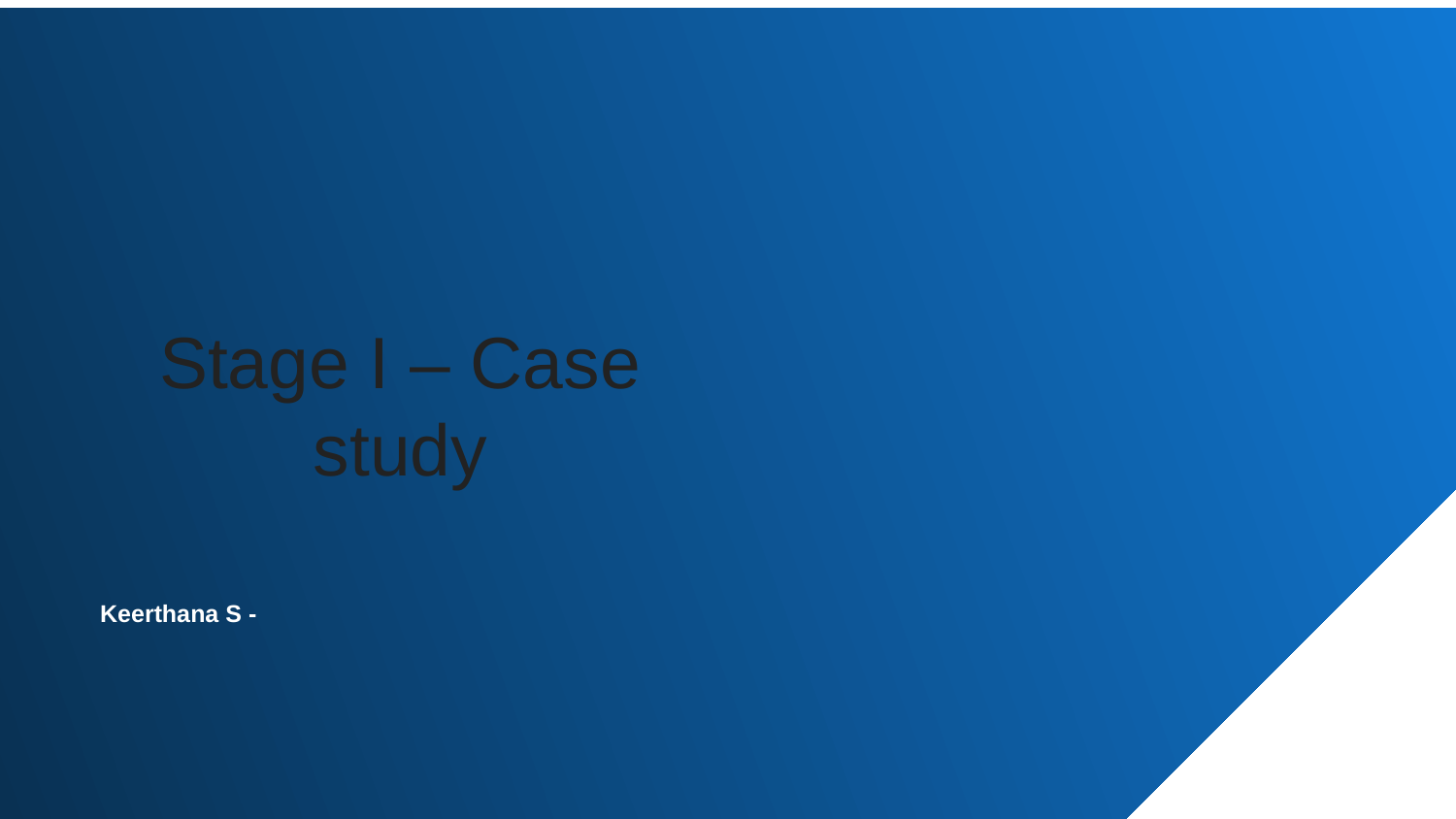

Stage I – Case study

Keerthana S -